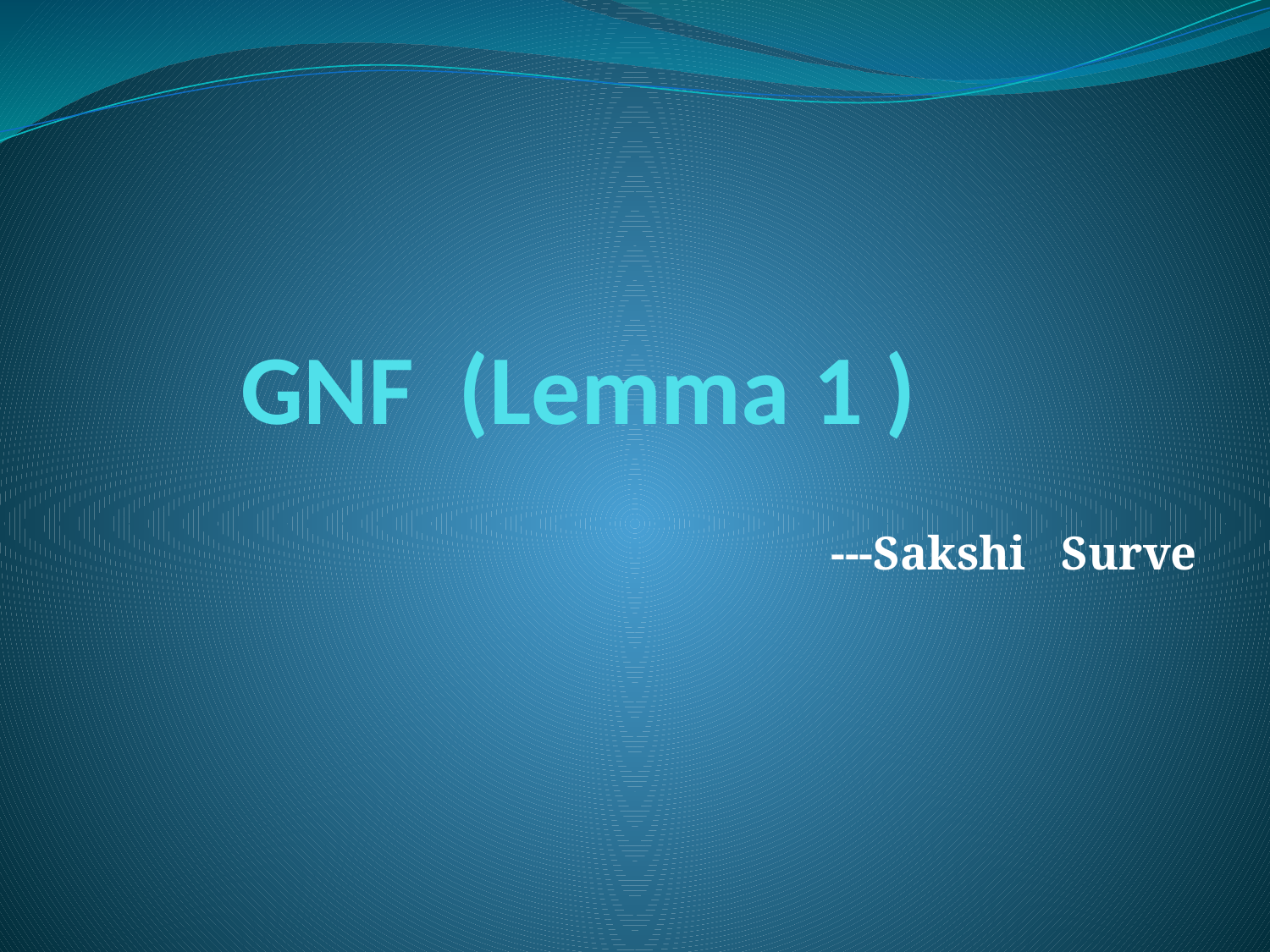

# GNF  (Lemma 1 )
---Sakshi   Surve